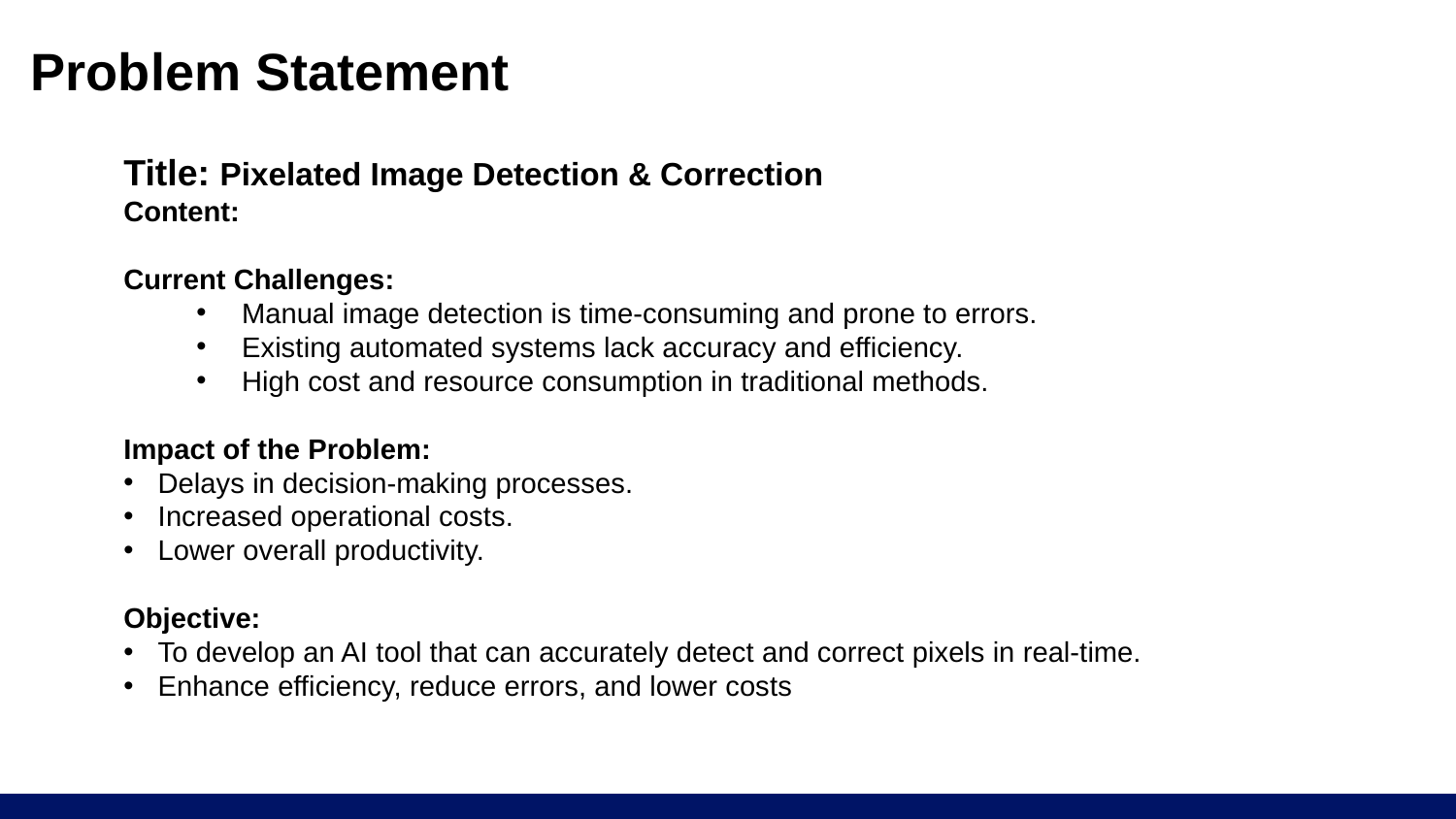

# Problem Statement
Title: Pixelated Image Detection & Correction
Content:

Current Challenges:
Manual image detection is time-consuming and prone to errors.
Existing automated systems lack accuracy and efficiency.
High cost and resource consumption in traditional methods.

Impact of the Problem:
Delays in decision-making processes.
Increased operational costs.
Lower overall productivity.

Objective:
To develop an AI tool that can accurately detect and correct pixels in real-time.
Enhance efficiency, reduce errors, and lower costs